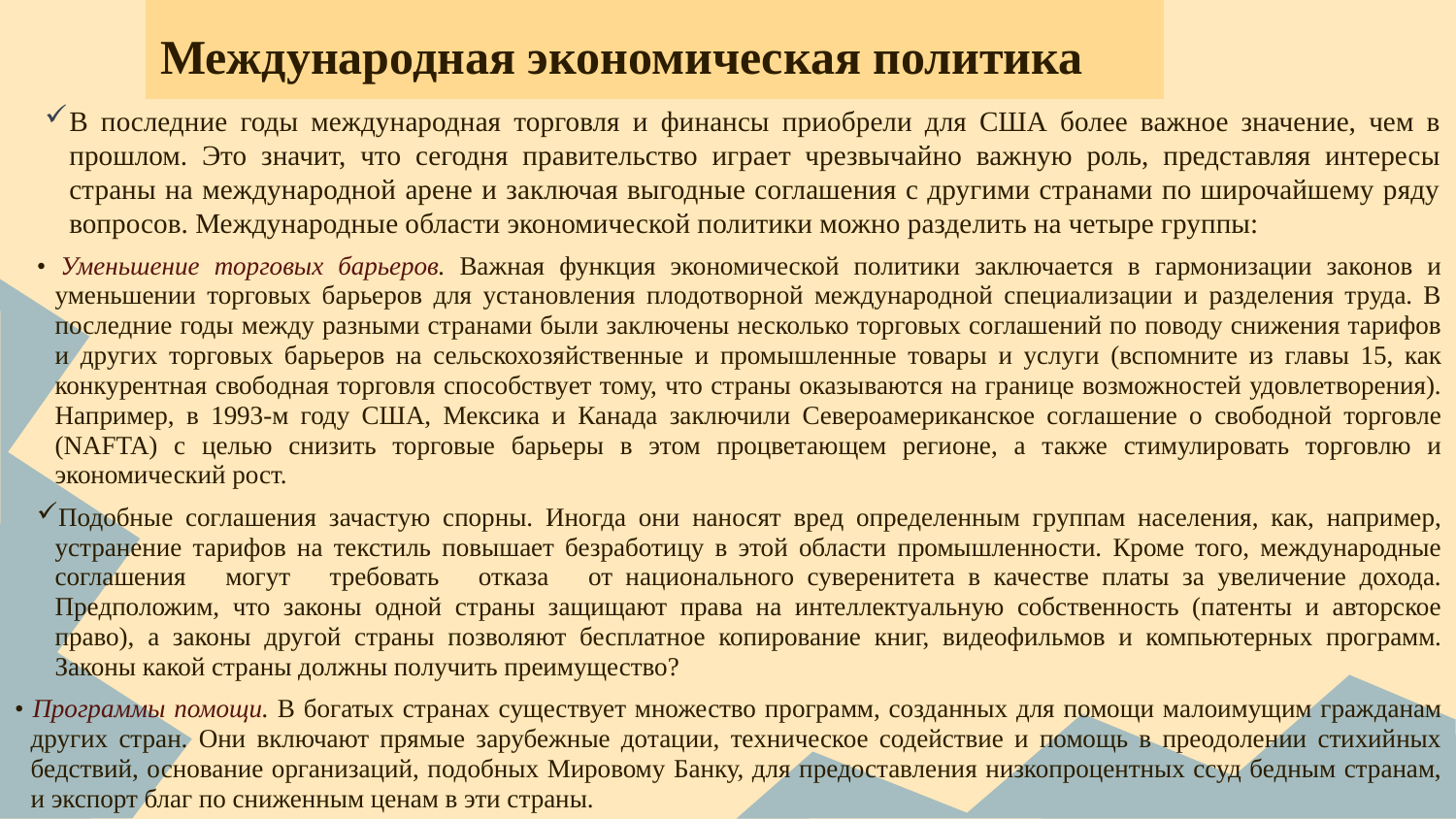

# Международная экономическая политика
В последние годы международная торговля и финансы приобрели для США более важное значение, чем в прошлом. Это значит, что сегодня правительство играет чрезвычайно важную роль, представляя интересы страны на международной арене и заключая выгодные соглашения с другими странами по широчайшему ряду вопросов. Международные области экономической политики можно разделить на четыре группы:
• Уменьшение торговых барьеров. Важная функция экономической политики заключается в гармонизации законов и уменьшении торговых барьеров для установления плодотворной международной специализации и разделения труда. В последние годы между разными странами были заключены несколько торговых соглашений по поводу снижения тарифов и других торговых барьеров на сельскохозяйственные и промышленные товары и услуги (вспомните из главы 15, как конкурентная свободная торговля способствует тому, что страны оказываются на границе возможностей удовлетворения). Например, в 1993-м году США, Мексика и Канада заключили Североамериканское соглашение о свободной торговле (NAFTA) с целью снизить торговые барьеры в этом процветающем регионе, а также стимулировать торговлю и экономический рост.
Подобные соглашения зачастую спорны. Иногда они наносят вред определенным группам населения, как, например, устранение тарифов на текстиль повышает безработицу в этой области промышленности. Кроме того, международные соглашения   могут   требовать   отказа   от национального суверенитета в качестве платы за увеличение дохода. Предположим, что законы одной страны защищают права на интеллектуальную собственность (патенты и авторское право), а законы другой страны позволяют бесплатное копирование книг, видеофильмов и компьютерных программ. Законы какой страны должны получить преимущество?
• Программы помощи. В богатых странах существует множество программ, созданных для помощи малоимущим гражданам других стран. Они включают прямые зарубежные дотации, техническое содействие и помощь в преодолении стихийных бедствий, основание организаций, подобных Мировому Банку, для предоставления низкопроцентных ссуд бедным странам, и экспорт благ по сниженным ценам в эти страны.